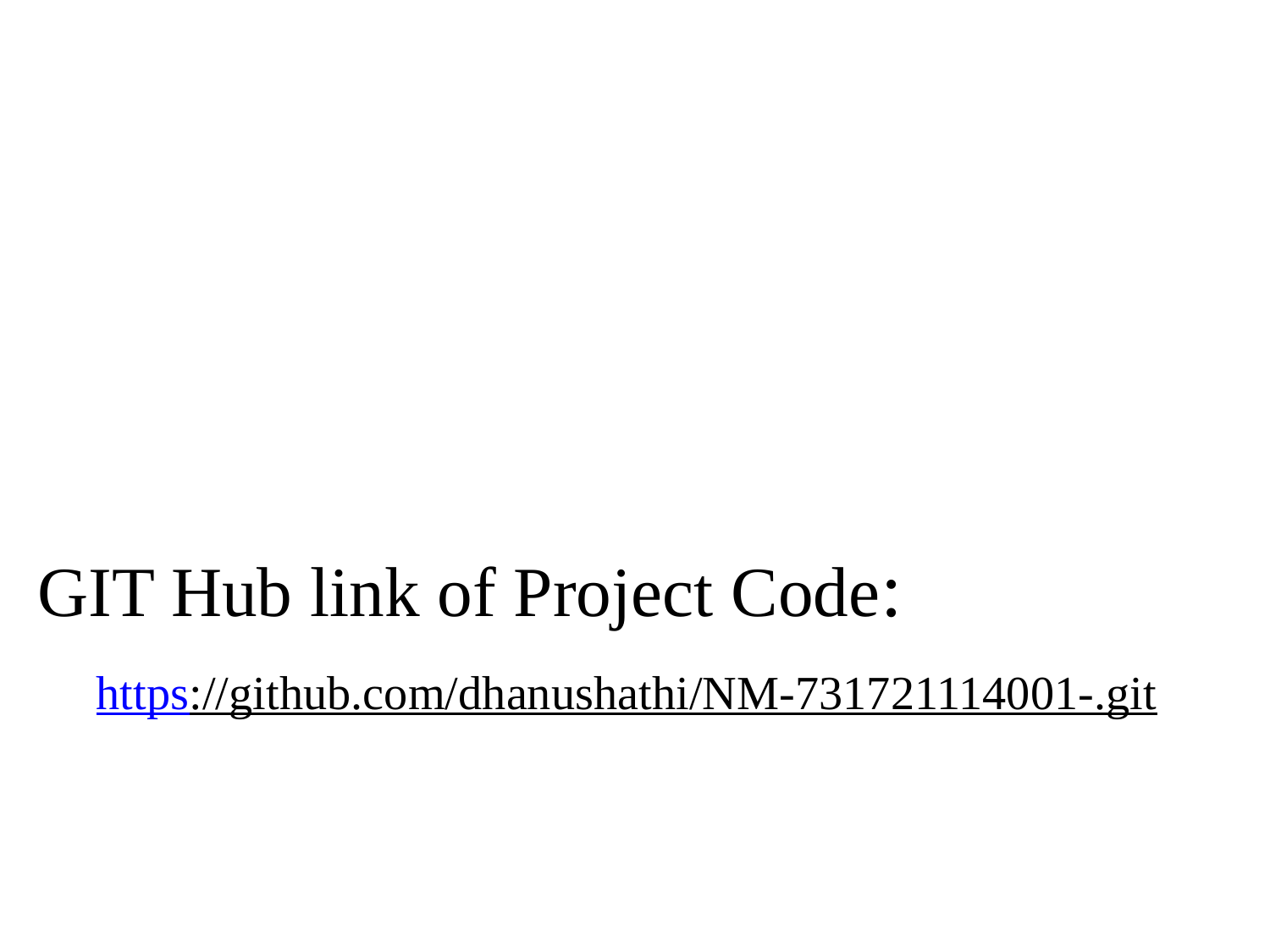

# GIT Hub link of Project Code: https://github.com/dhanushathi/NM-731721114001-.git